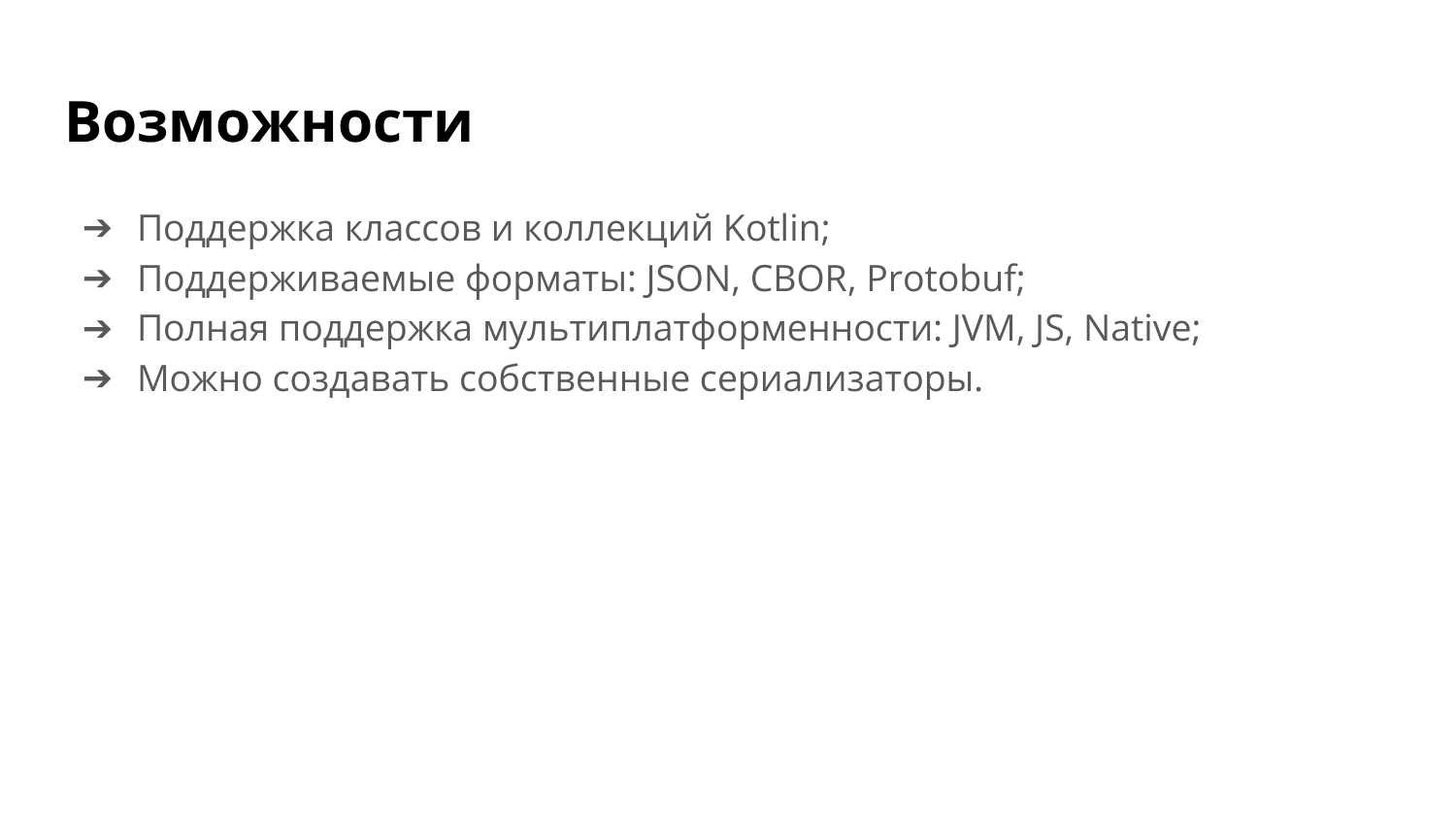

# Возможности
Поддержка классов и коллекций Kotlin;
Поддерживаемые форматы: JSON, CBOR, Protobuf;
Полная поддержка мультиплатформенности: JVM, JS, Native;
Можно создавать собственные сериализаторы.